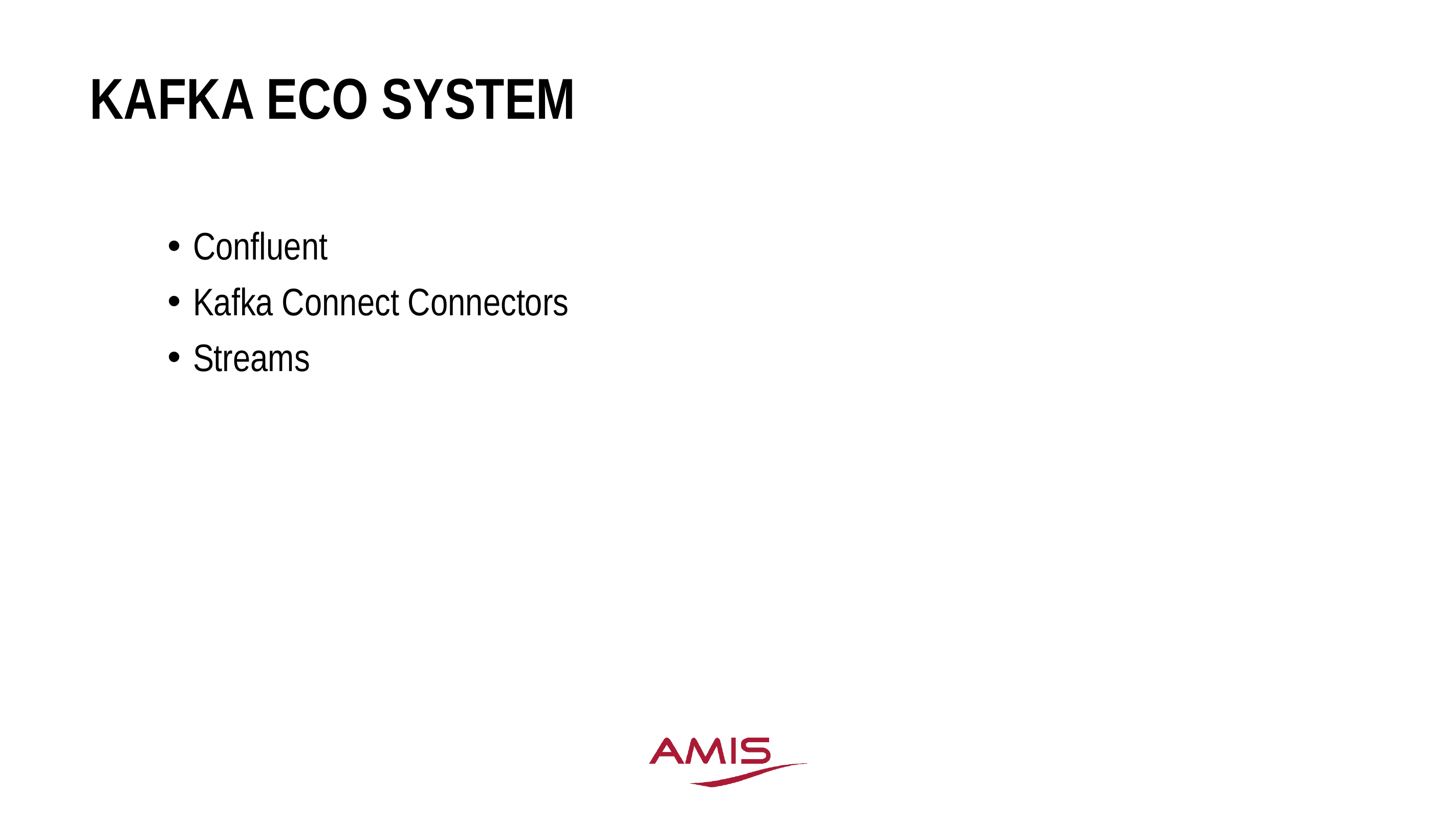

# Kafka Eco system
Confluent
Kafka Connect Connectors
Streams